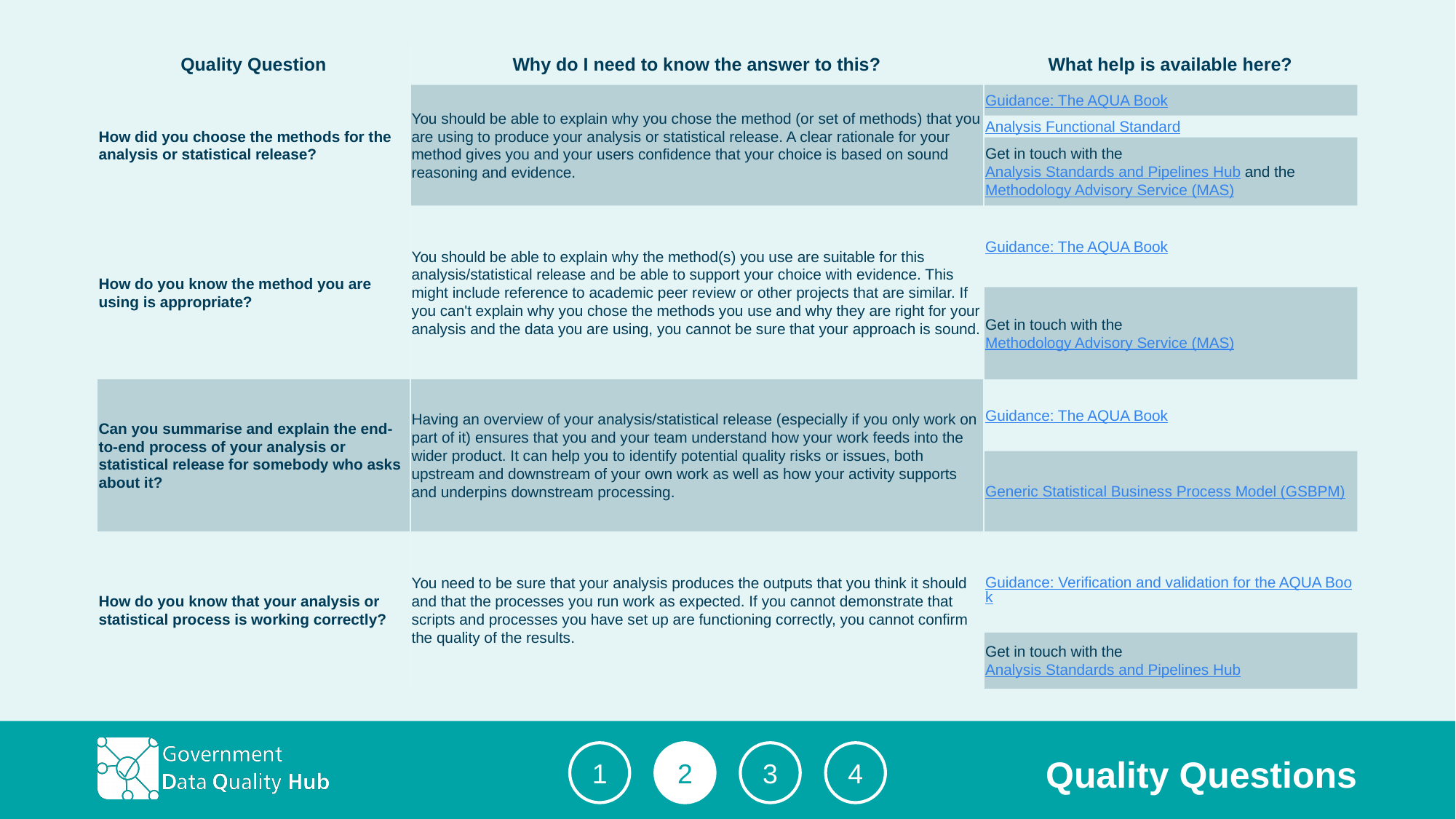

| Quality Question | Why do I need to know the answer to this? | What help is available here? |
| --- | --- | --- |
| How did you choose the methods for the analysis or statistical release? | You should be able to explain why you chose the method (or set of methods) that you are using to produce your analysis or statistical release. A clear rationale for your method gives you and your users confidence that your choice is based on sound reasoning and evidence. | Guidance: The AQUA Book |
|  |  | Analysis Functional Standard |
|  |  | Get in touch with the Analysis Standards and Pipelines Hub and the Methodology Advisory Service (MAS) |
| How do you know the method you are using is appropriate? | You should be able to explain why the method(s) you use are suitable for this analysis/statistical release and be able to support your choice with evidence. This might include reference to academic peer review or other projects that are similar. If you can't explain why you chose the methods you use and why they are right for your analysis and the data you are using, you cannot be sure that your approach is sound. | Guidance: The AQUA Book |
|  |  | Get in touch with the Methodology Advisory Service (MAS) |
| Can you summarise and explain the end-to-end process of your analysis or statistical release for somebody who asks about it? | Having an overview of your analysis/statistical release (especially if you only work on part of it) ensures that you and your team understand how your work feeds into the wider product. It can help you to identify potential quality risks or issues, both upstream and downstream of your own work as well as how your activity supports and underpins downstream processing. | Guidance: The AQUA Book |
|  |  | Generic Statistical Business Process Model (GSBPM) |
| How do you know that your analysis or statistical process is working correctly? | You need to be sure that your analysis produces the outputs that you think it should and that the processes you run work as expected. If you cannot demonstrate that scripts and processes you have set up are functioning correctly, you cannot confirm the quality of the results. | Guidance: Verification and validation for the AQUA Book |
|  |  | Get in touch with the Analysis Standards and Pipelines Hub |

1
2
3
4
Quality Questions